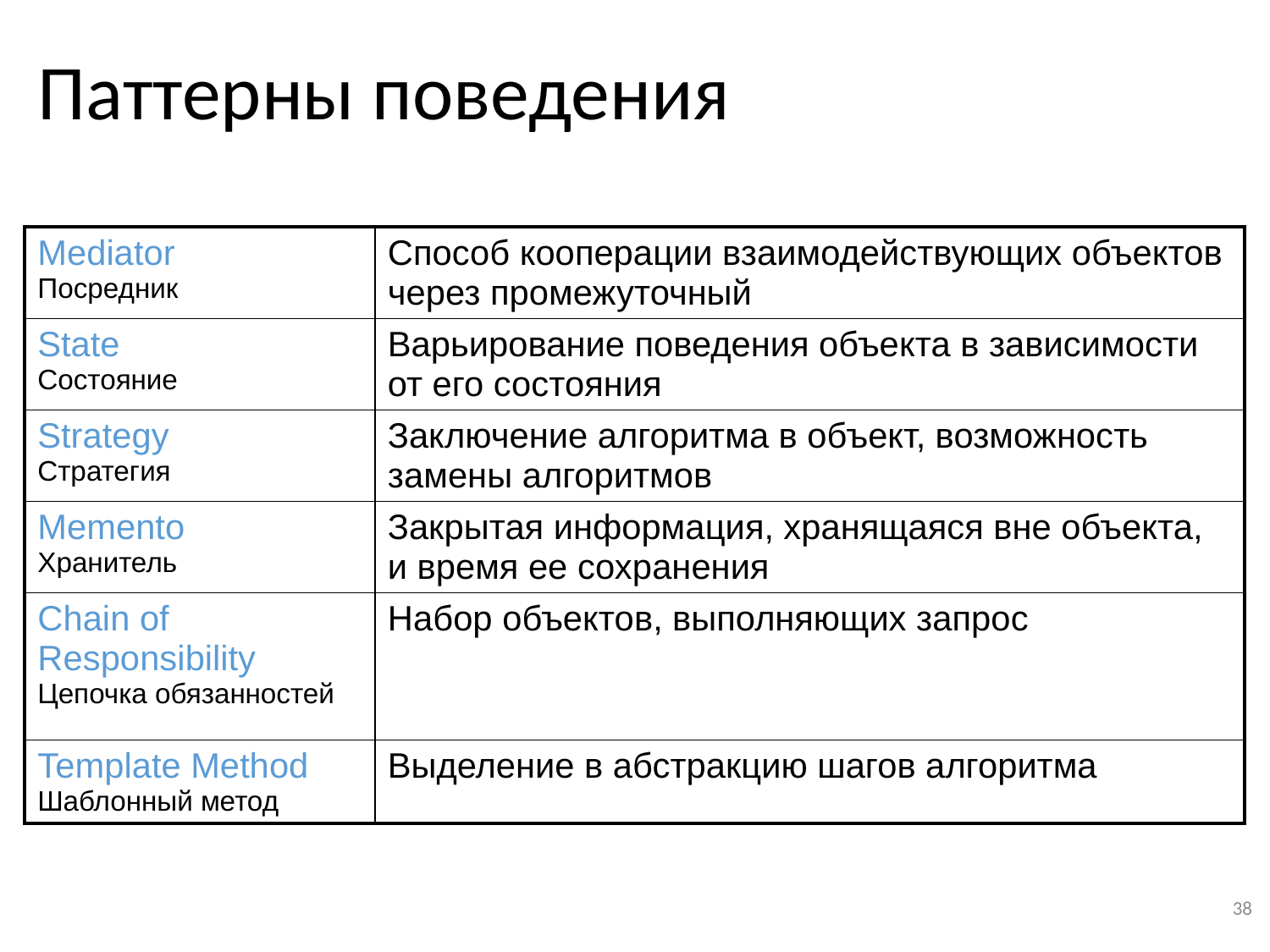

# Паттерны поведения
| Mediator Посредник | Способ кооперации взаимодействующих объектов через промежуточный |
| --- | --- |
| State Состояние | Варьирование поведения объекта в зависимости от его состояния |
| Strategy Стратегия | Заключение алгоритма в объект, возможность замены алгоритмов |
| Memento Хранитель | Закрытая информация, хранящаяся вне объекта, и время ее сохранения |
| Chain of Responsibility Цепочка обязанностей | Набор объектов, выполняющих запрос |
| Template Method Шаблонный метод | Выделение в абстракцию шагов алгоритма |
38